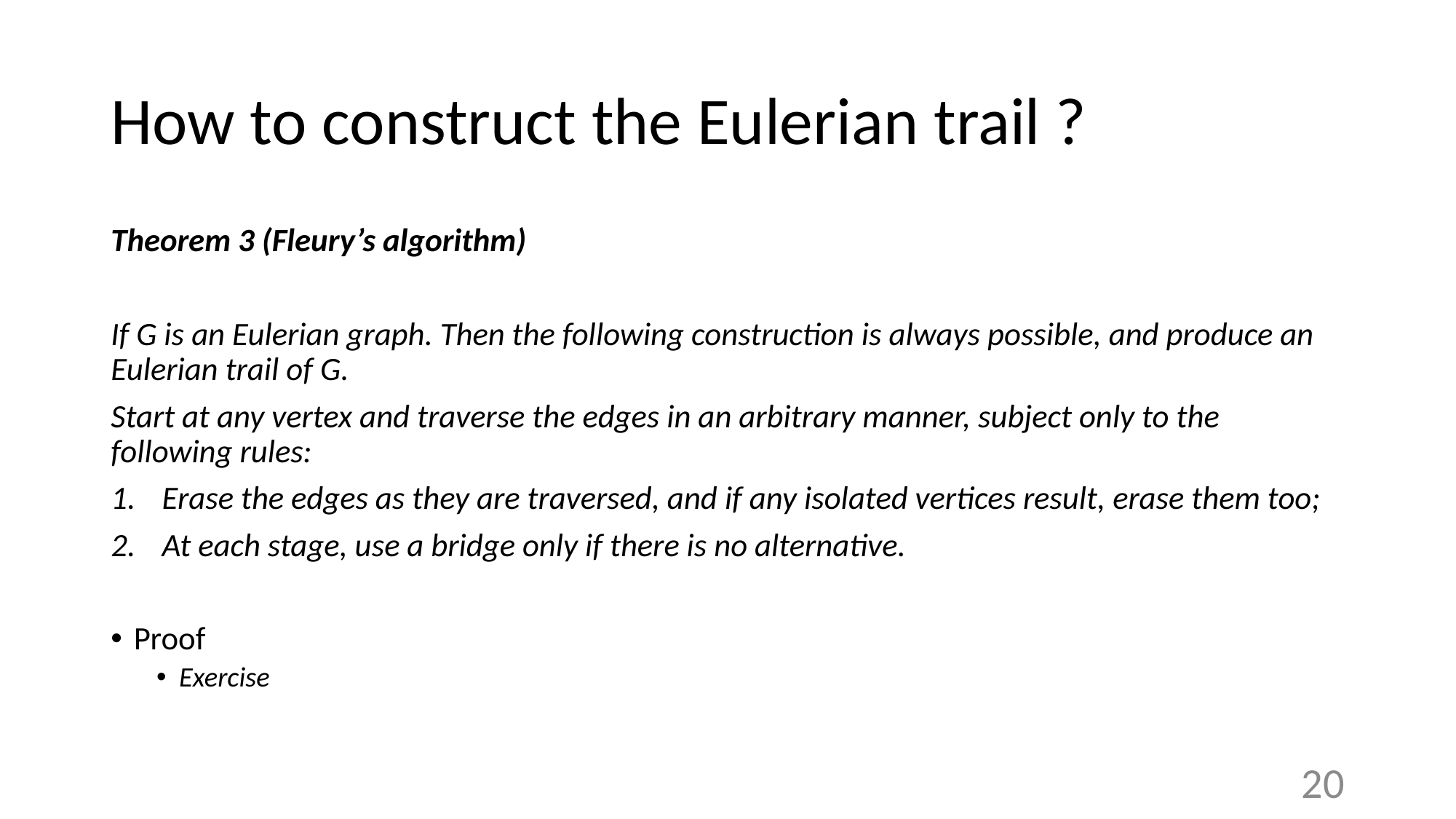

# How to construct the Eulerian trail ?
Theorem 3 (Fleury’s algorithm)

If G is an Eulerian graph. Then the following construction is always possible, and produce an Eulerian trail of G.
Start at any vertex and traverse the edges in an arbitrary manner, subject only to the following rules:
Erase the edges as they are traversed, and if any isolated vertices result, erase them too;
At each stage, use a bridge only if there is no alternative.

Proof
Exercise
20